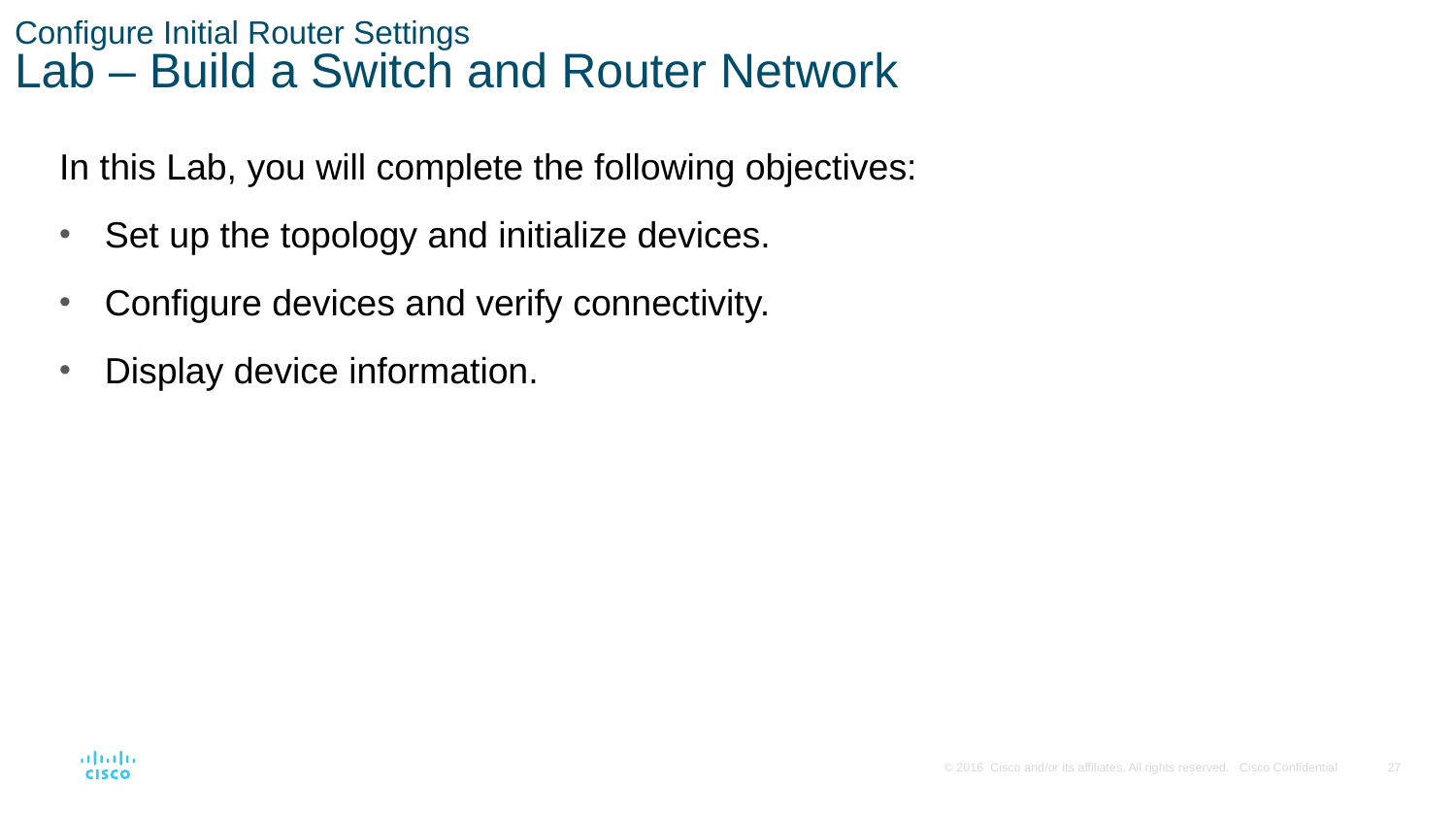

# Configure Initial Router Settings Lab – Build a Switch and Router Network
In this Lab, you will complete the following objectives:
Set up the topology and initialize devices.
Configure devices and verify connectivity.
Display device information.